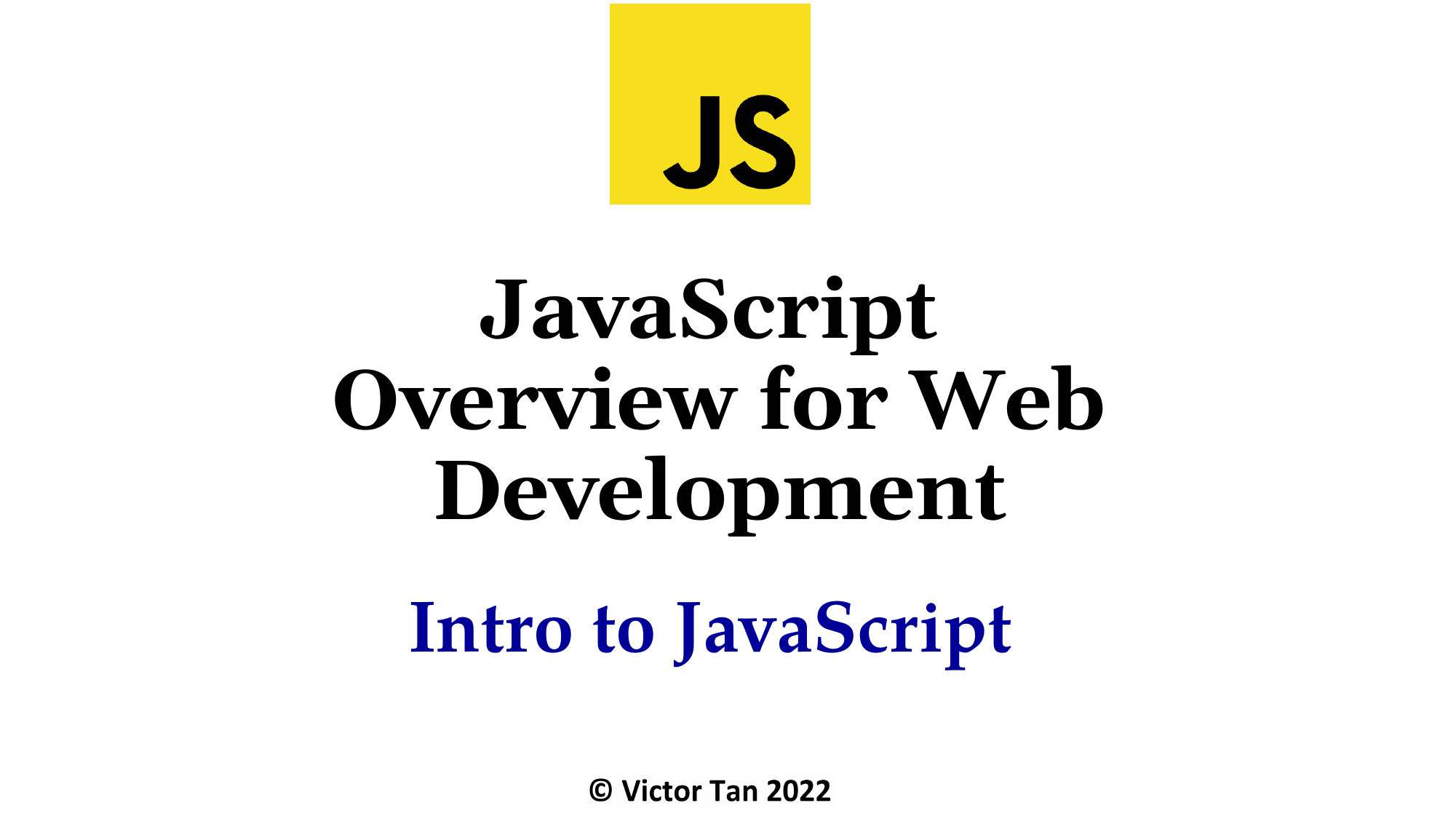

# JavaScript Overview for Web Development
Intro to JavaScript